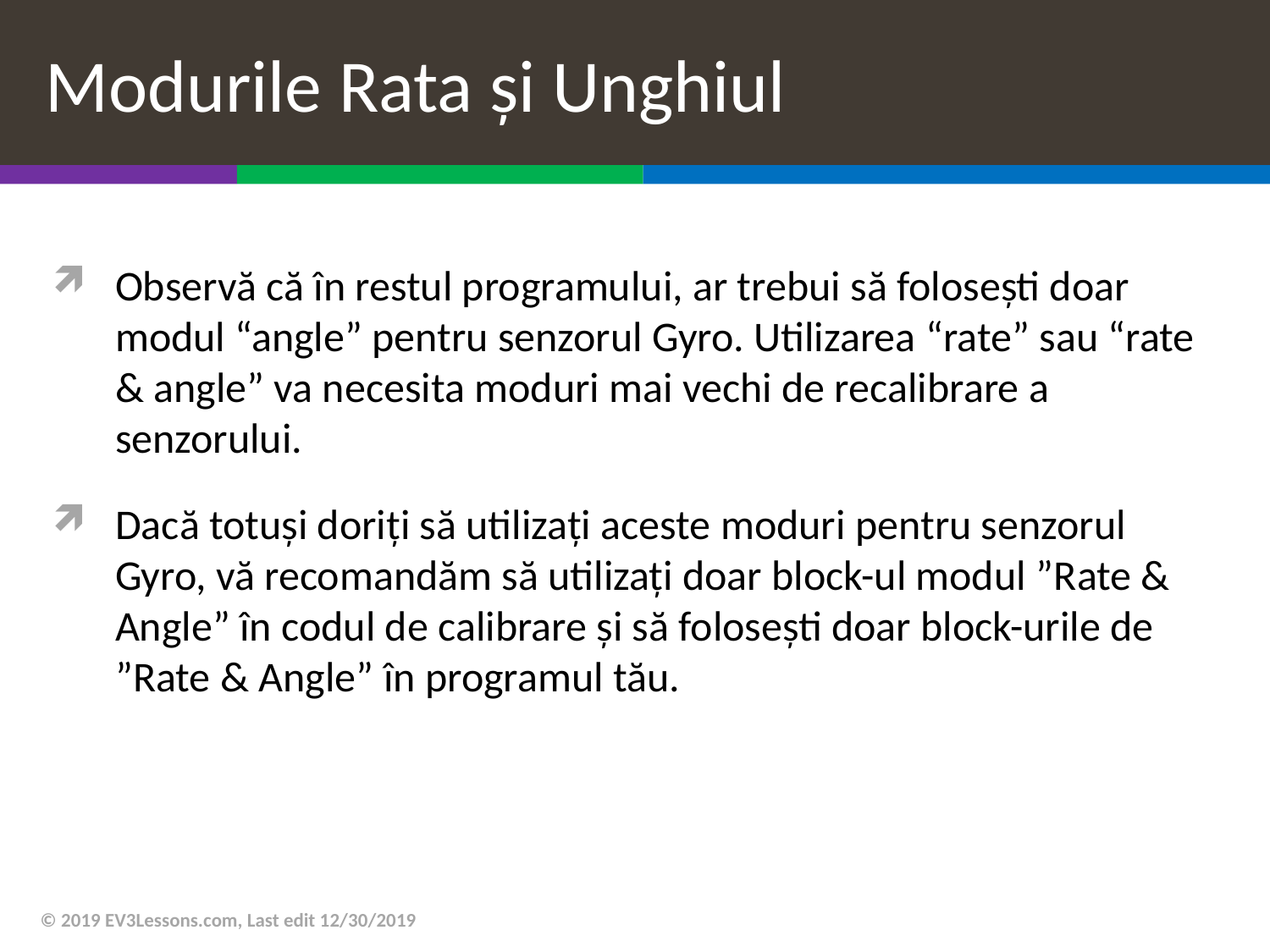

# Modurile Rata și Unghiul
Observă că în restul programului, ar trebui să folosești doar modul “angle” pentru senzorul Gyro. Utilizarea “rate” sau “rate & angle” va necesita moduri mai vechi de recalibrare a senzorului.
Dacă totuși doriți să utilizați aceste moduri pentru senzorul Gyro, vă recomandăm să utilizați doar block-ul modul ”Rate & Angle” în codul de calibrare și să folosești doar block-urile de ”Rate & Angle” în programul tău.
© 2019 EV3Lessons.com, Last edit 12/30/2019